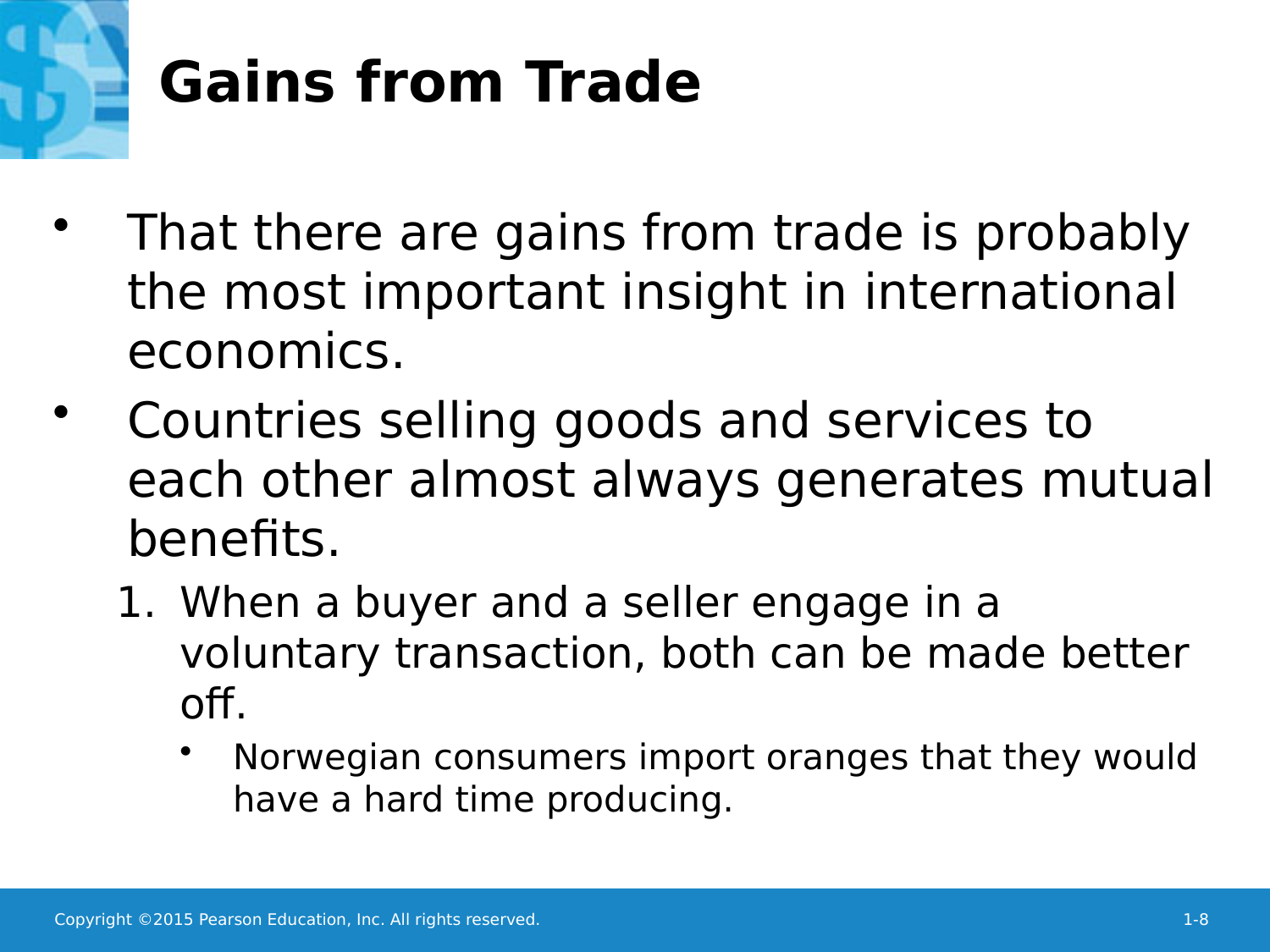

# Gains from Trade
That there are gains from trade is probably the most important insight in international economics.
Countries selling goods and services to each other almost always generates mutual benefits.
When a buyer and a seller engage in a voluntary transaction, both can be made better off.
Norwegian consumers import oranges that they would have a hard time producing.